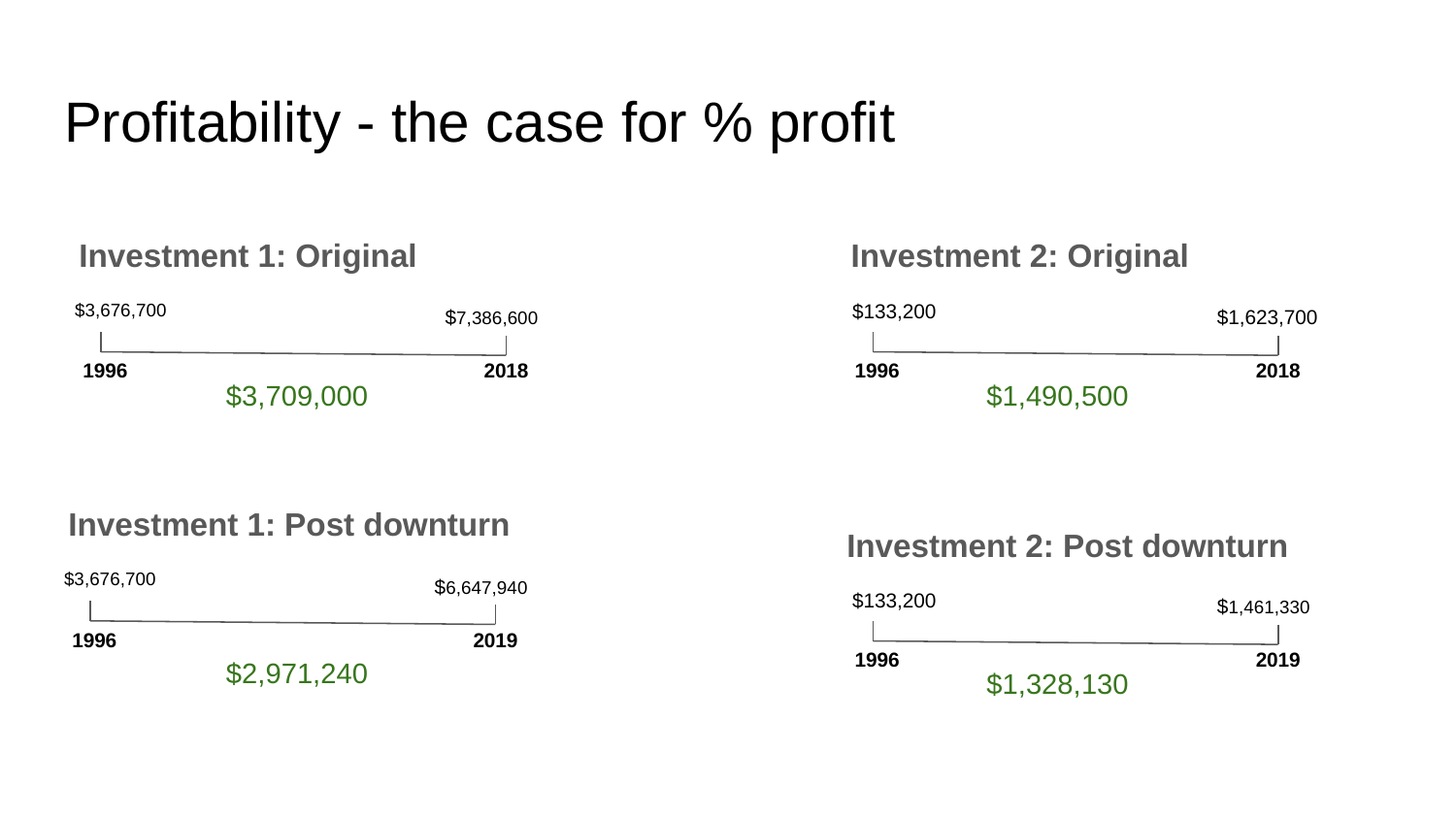

# Profitability - the case for % profit

Investment 1: Original
Investment 2: Original
$3,676,700

$7,386,600

1996
2018
 $133,200

$1,623,700

1996
2018
$3,709,000
$1,490,500
Investment 1: Post downturn
Investment 2: Post downturn
$3,676,700

$6,647,940

1996
2019
 $133,200

$1,461,330

1996
2019
$2,971,240
$1,328,130